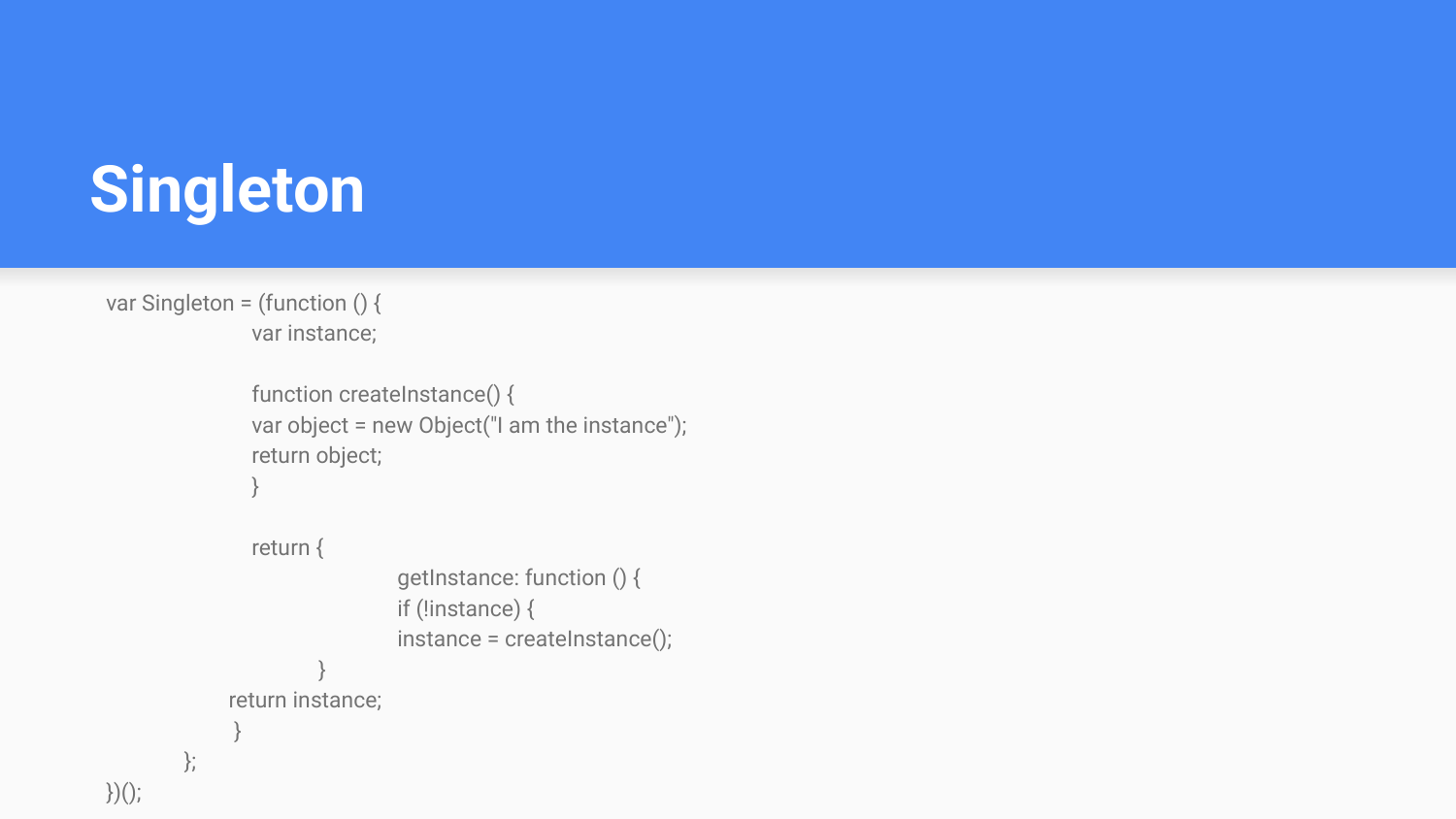

# Singleton
var Singleton = (function () {
	var instance;
	function createInstance() {
	var object = new Object("I am the instance");
	return object;
	}
	return {
		getInstance: function () {
		if (!instance) {
		instance = createInstance();
	            }
                      return instance;
                       }
              };
})();